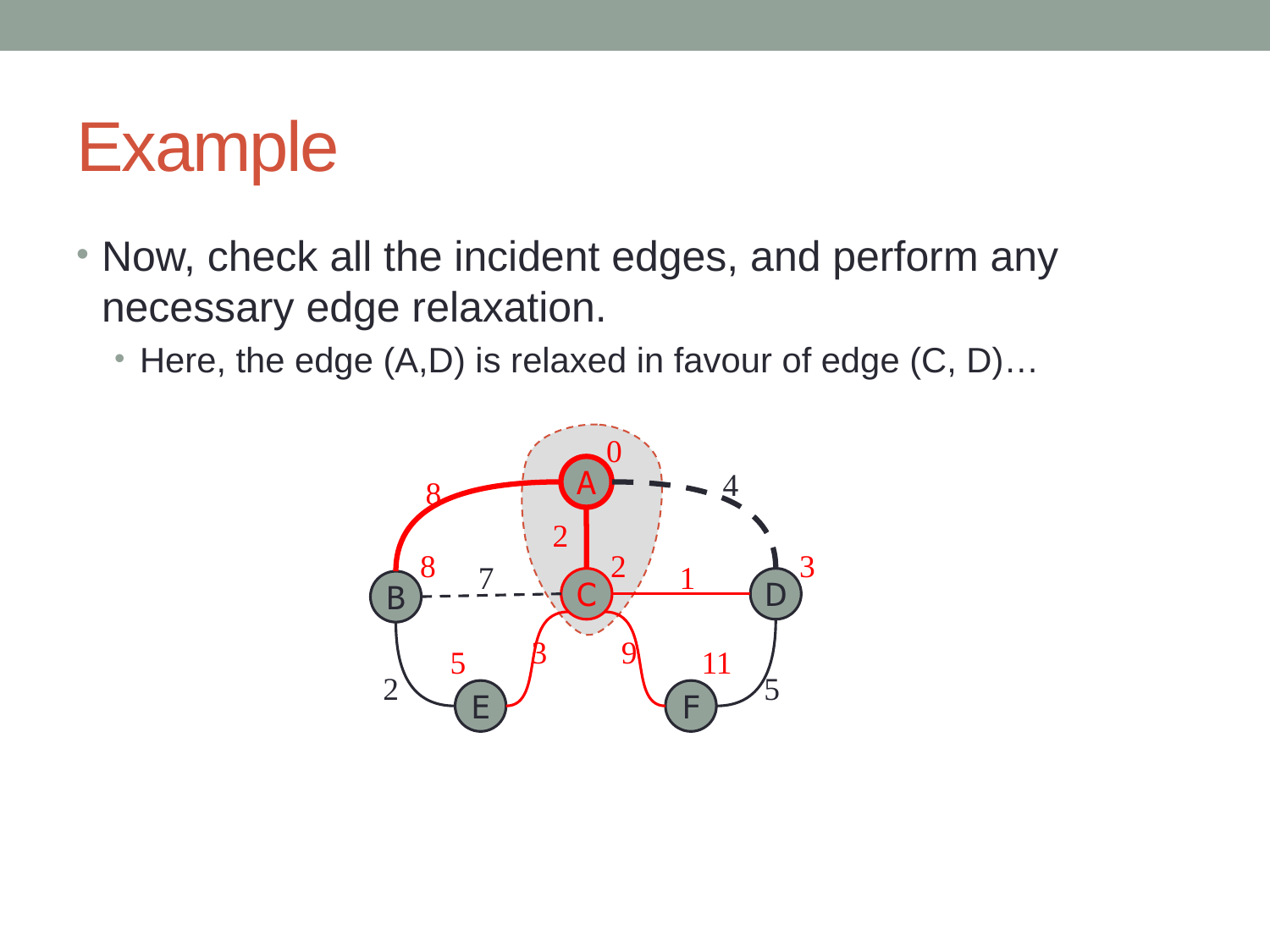

# Example
Now, check all the incident edges, and perform any necessary edge relaxation.
Here, the edge (A,D) is relaxed in favour of edge (C, D)…

0
A
4
8
2
8
2
3
7
1
C
D
B
3
9
5
11
2
5
E
F